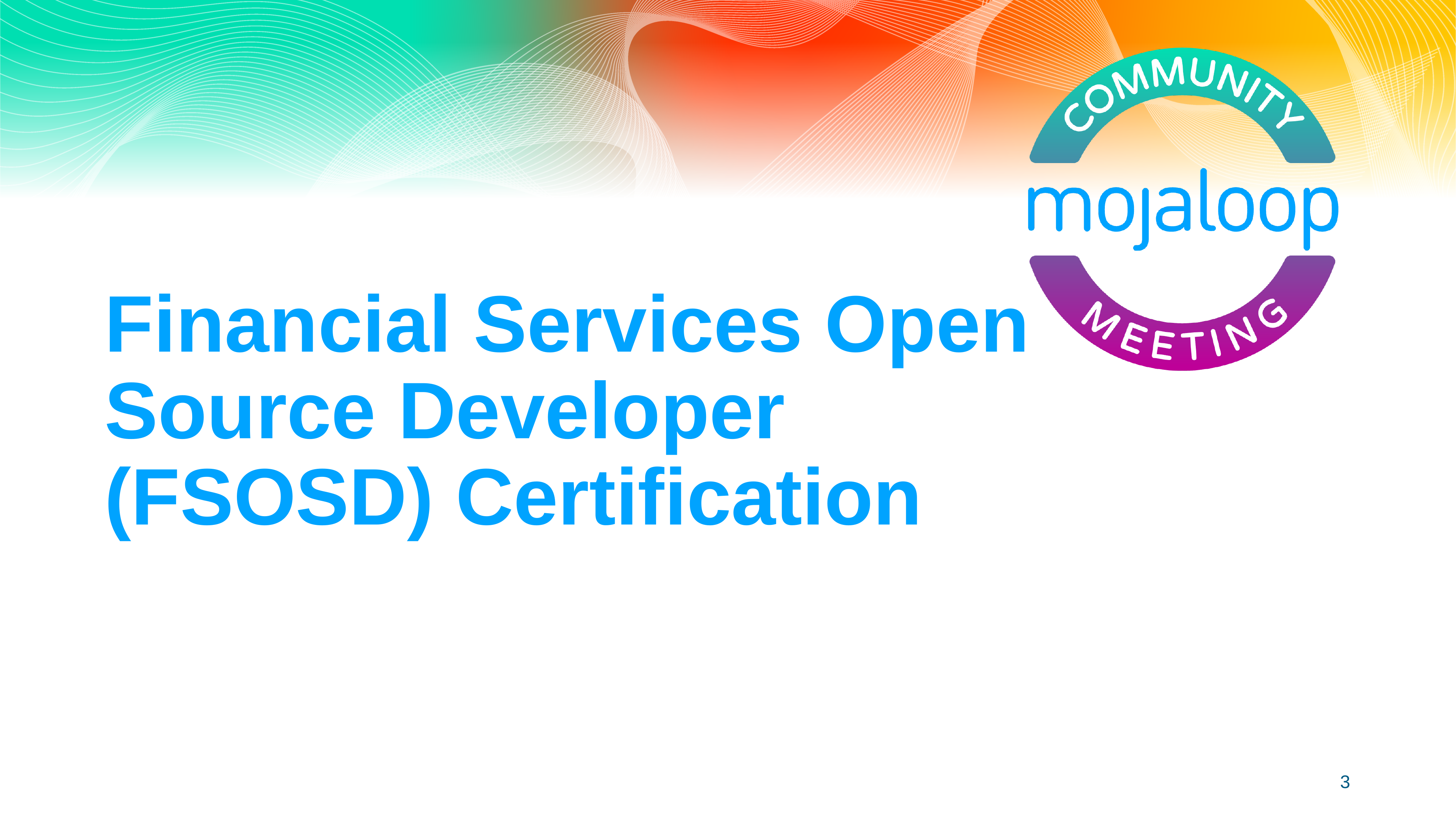

# Financial Services Open Source Developer (FSOSD) Certification

3